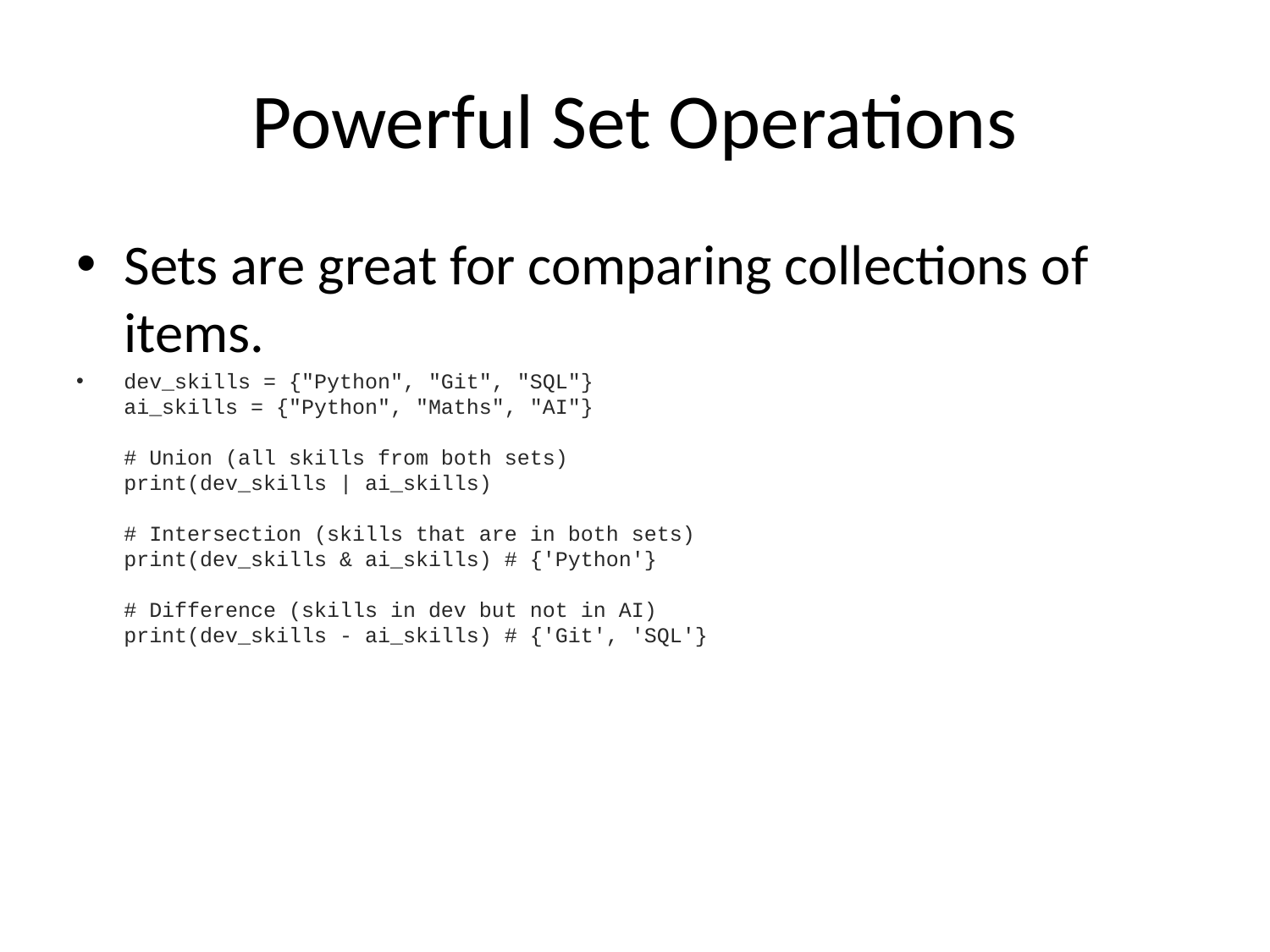

# Powerful Set Operations
Sets are great for comparing collections of items.
dev_skills = {"Python", "Git", "SQL"}
ai_skills = {"Python", "Maths", "AI"}
# Union (all skills from both sets)
print(dev_skills | ai_skills)
# Intersection (skills that are in both sets)
print(dev_skills & ai_skills) # {'Python'}
# Difference (skills in dev but not in AI)
print(dev_skills - ai_skills) # {'Git', 'SQL'}